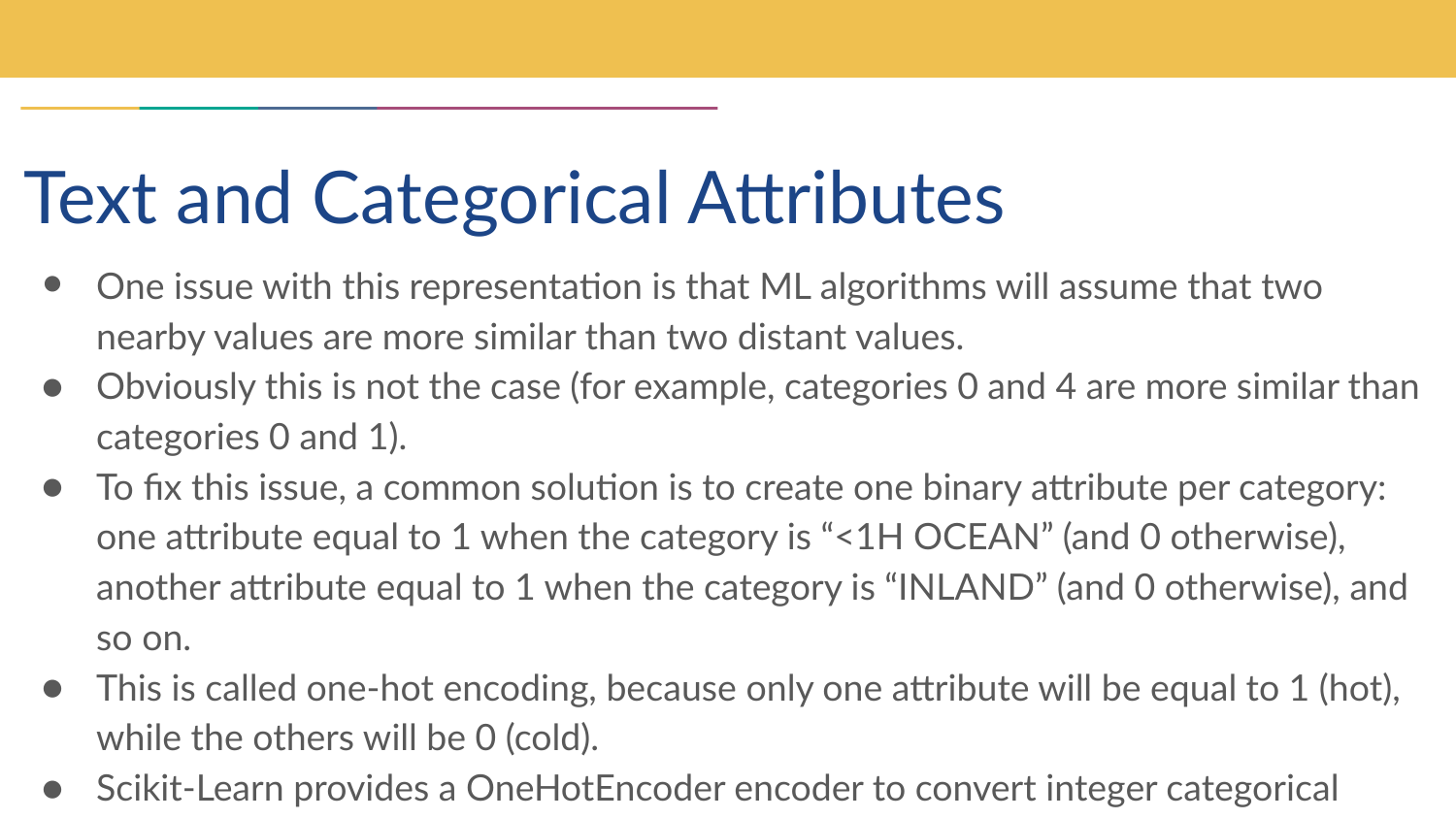

# Text and Categorical Attributes
One issue with this representation is that ML algorithms will assume that two nearby values are more similar than two distant values.
Obviously this is not the case (for example, categories 0 and 4 are more similar than categories 0 and 1).
To fix this issue, a common solution is to create one binary attribute per category: one attribute equal to 1 when the category is “<1H OCEAN” (and 0 otherwise), another attribute equal to 1 when the category is “INLAND” (and 0 otherwise), and so on.
This is called one-hot encoding, because only one attribute will be equal to 1 (hot), while the others will be 0 (cold).
Scikit-Learn provides a OneHotEncoder encoder to convert integer categorical values into one-hot vectors